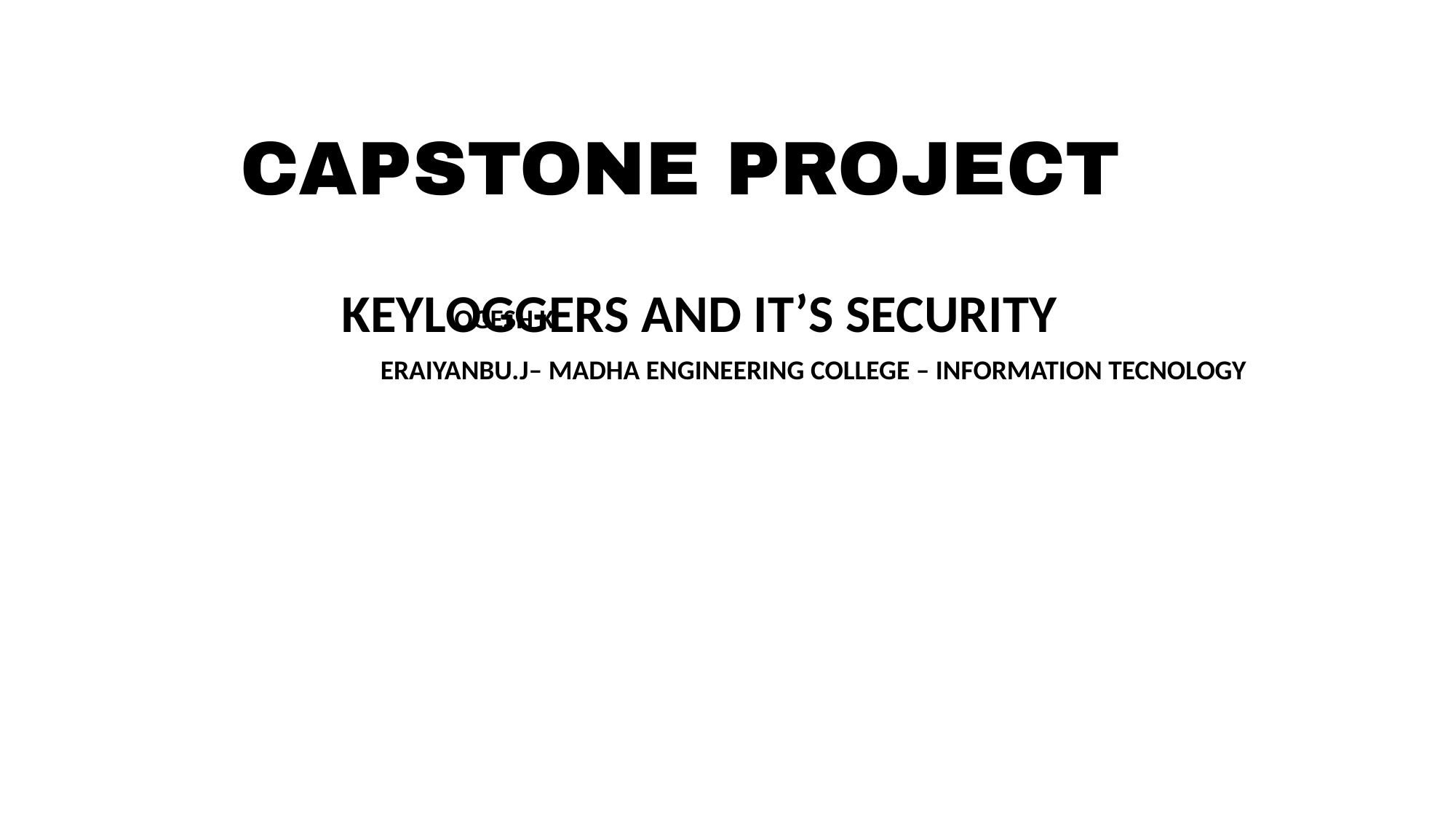

# CAPSTONE PROJECT
 KEYLOGGERS AND IT’S SECURITY
OGESH K
ERAIYANBU.J– MADHA ENGINEERING COLLEGE – INFORMATION TECNOLOGY